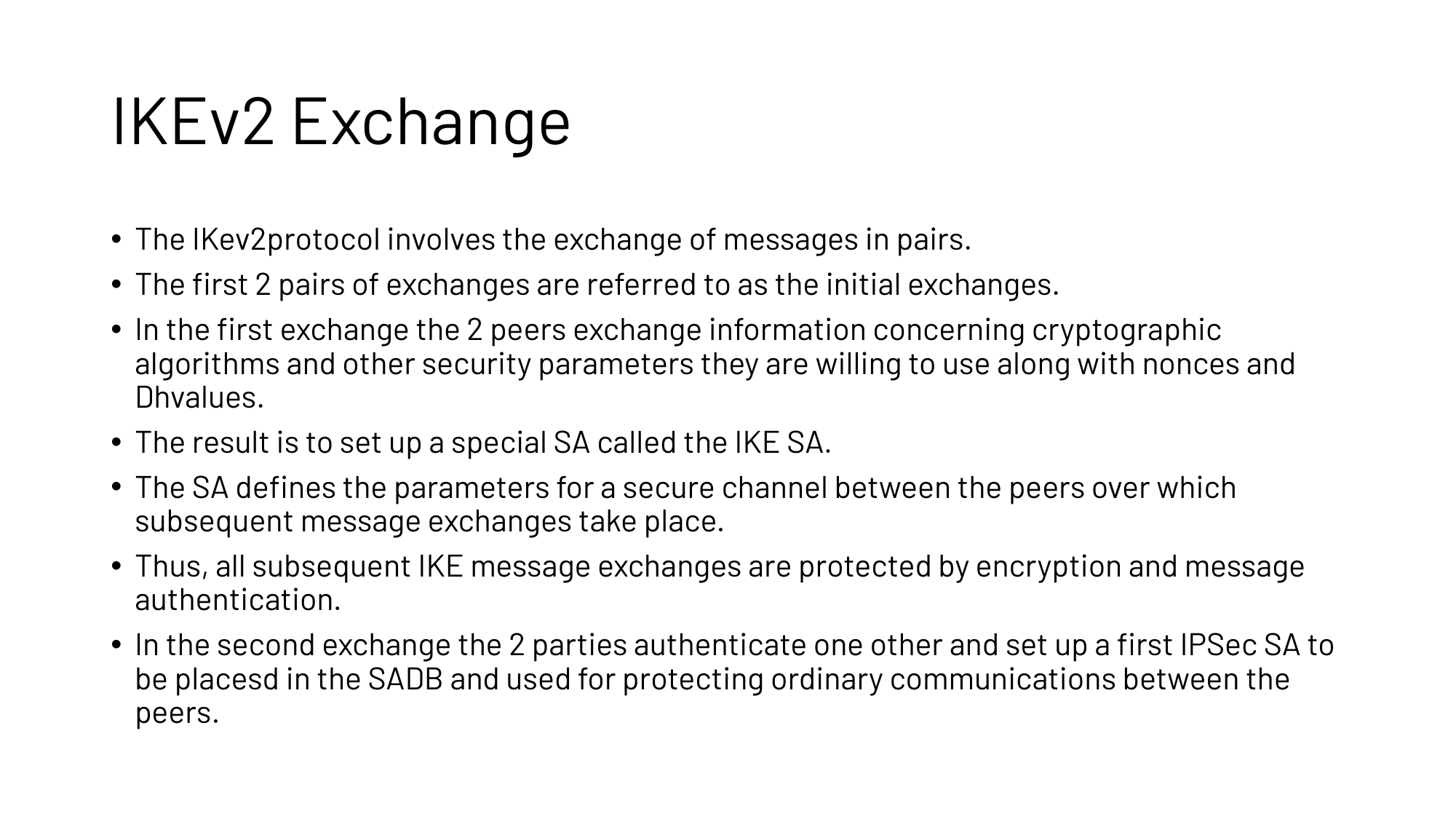

# IKEv2 Exchange
The IKev2protocol involves the exchange of messages in pairs.
The first 2 pairs of exchanges are referred to as the initial exchanges.
In the first exchange the 2 peers exchange information concerning cryptographic algorithms and other security parameters they are willing to use along with nonces and Dhvalues.
The result is to set up a special SA called the IKE SA.
The SA defines the parameters for a secure channel between the peers over which subsequent message exchanges take place.
Thus, all subsequent IKE message exchanges are protected by encryption and message authentication.
In the second exchange the 2 parties authenticate one other and set up a first IPSec SA to be placesd in the SADB and used for protecting ordinary communications between the peers.